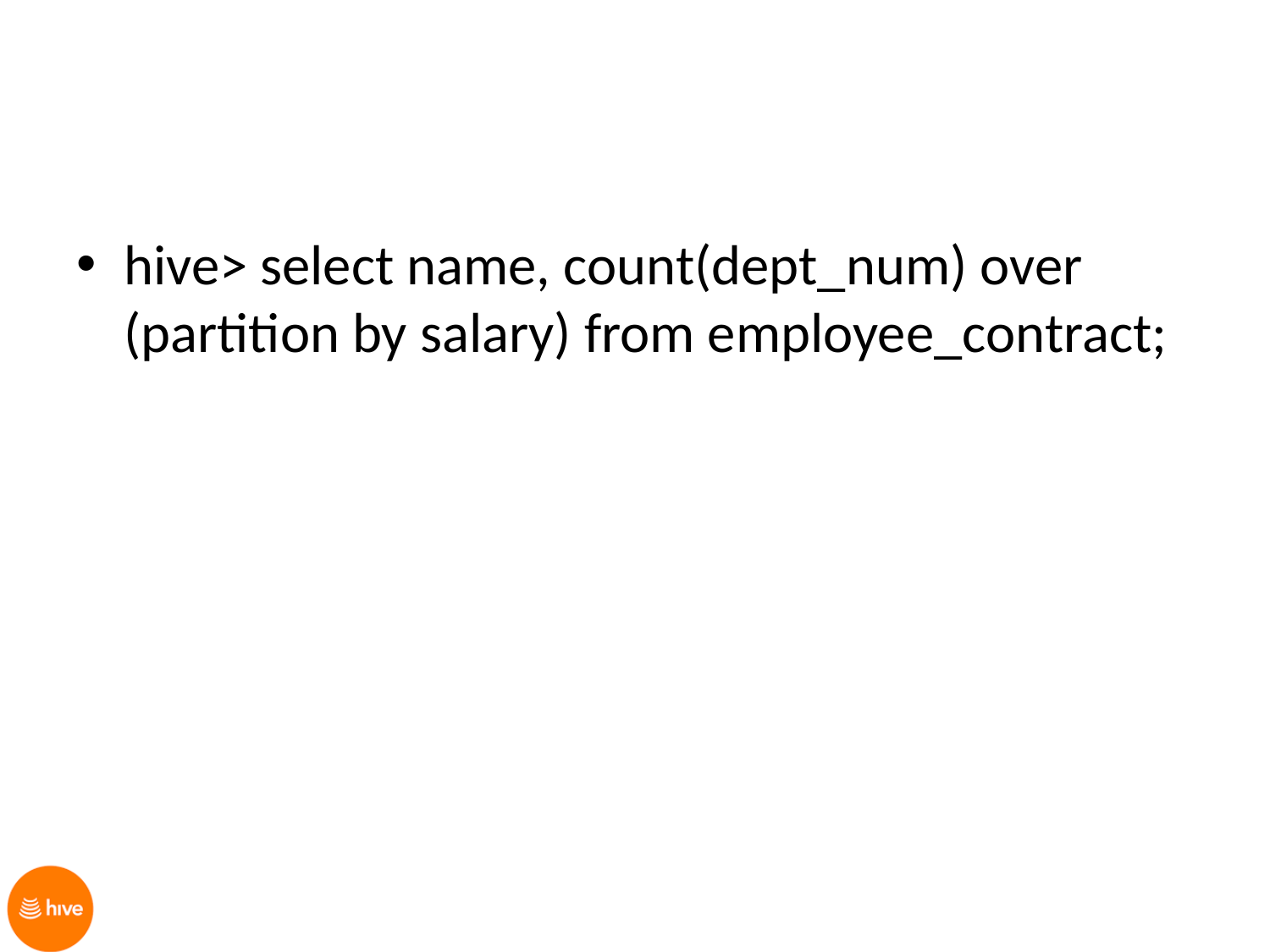

hive> select name, count(dept_num) over (partition by salary) from employee_contract;